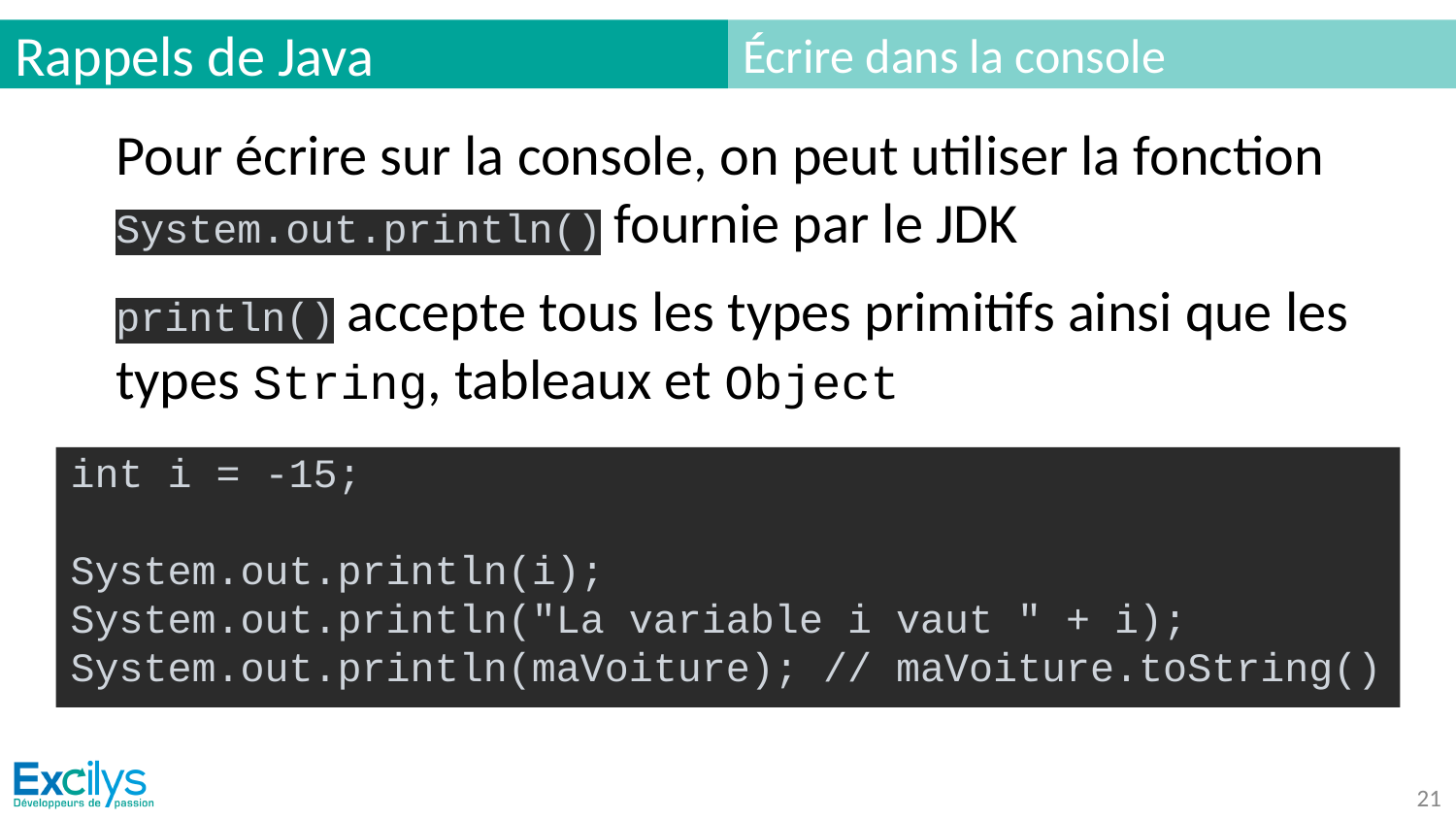

# Rappels de Java
Écrire dans la console
Pour écrire sur la console, on peut utiliser la fonction System.out.println() fournie par le JDK
println() accepte tous les types primitifs ainsi que les types String, tableaux et Object

int i = -15;

System.out.println(i);
System.out.println("La variable i vaut " + i);
System.out.println(maVoiture); // maVoiture.toString()

21